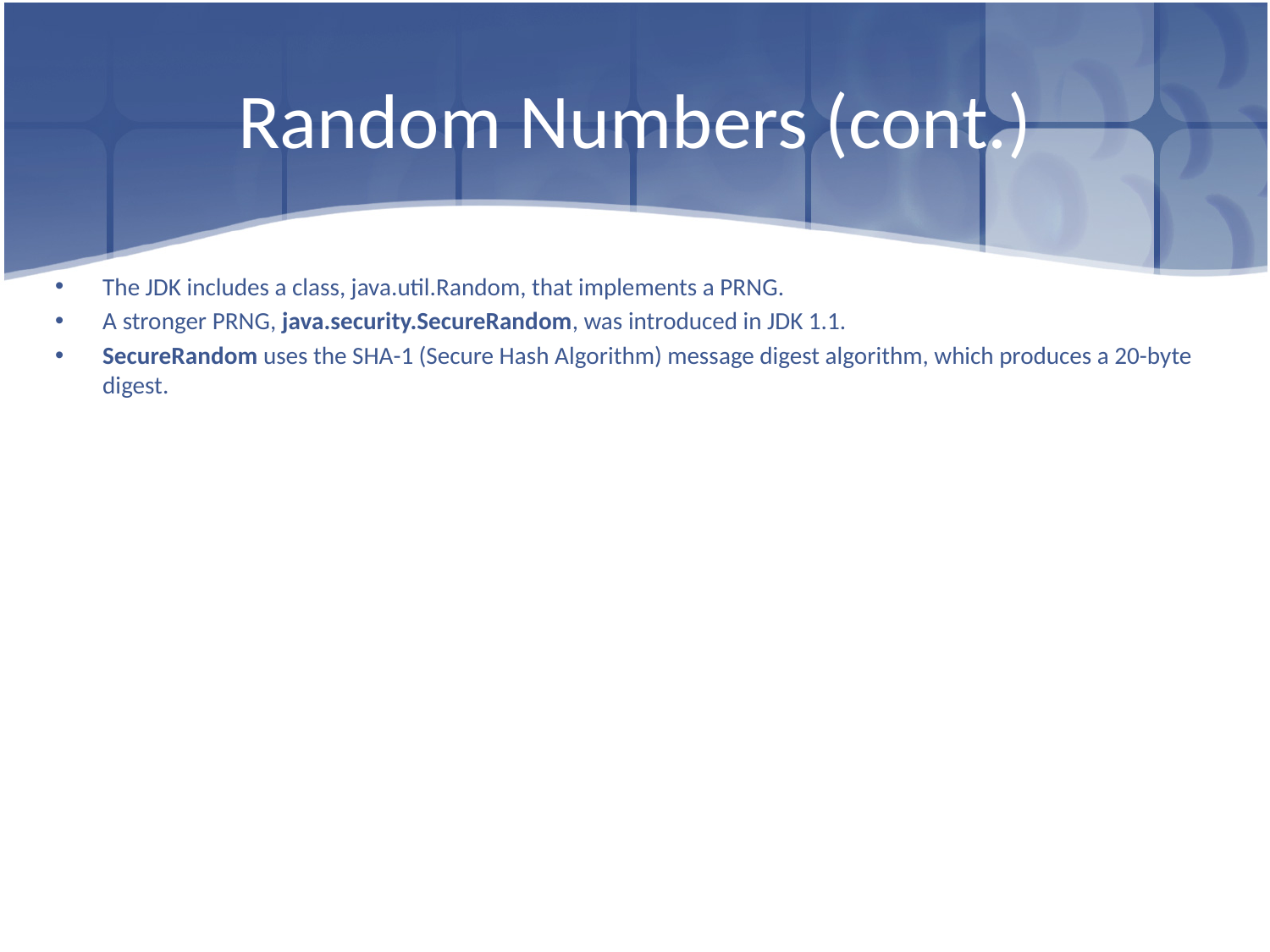

# Random Numbers (cont.)
The JDK includes a class, java.util.Random, that implements a PRNG.
A stronger PRNG, java.security.SecureRandom, was introduced in JDK 1.1.
SecureRandom uses the SHA-1 (Secure Hash Algorithm) message digest algorithm, which produces a 20-byte digest.